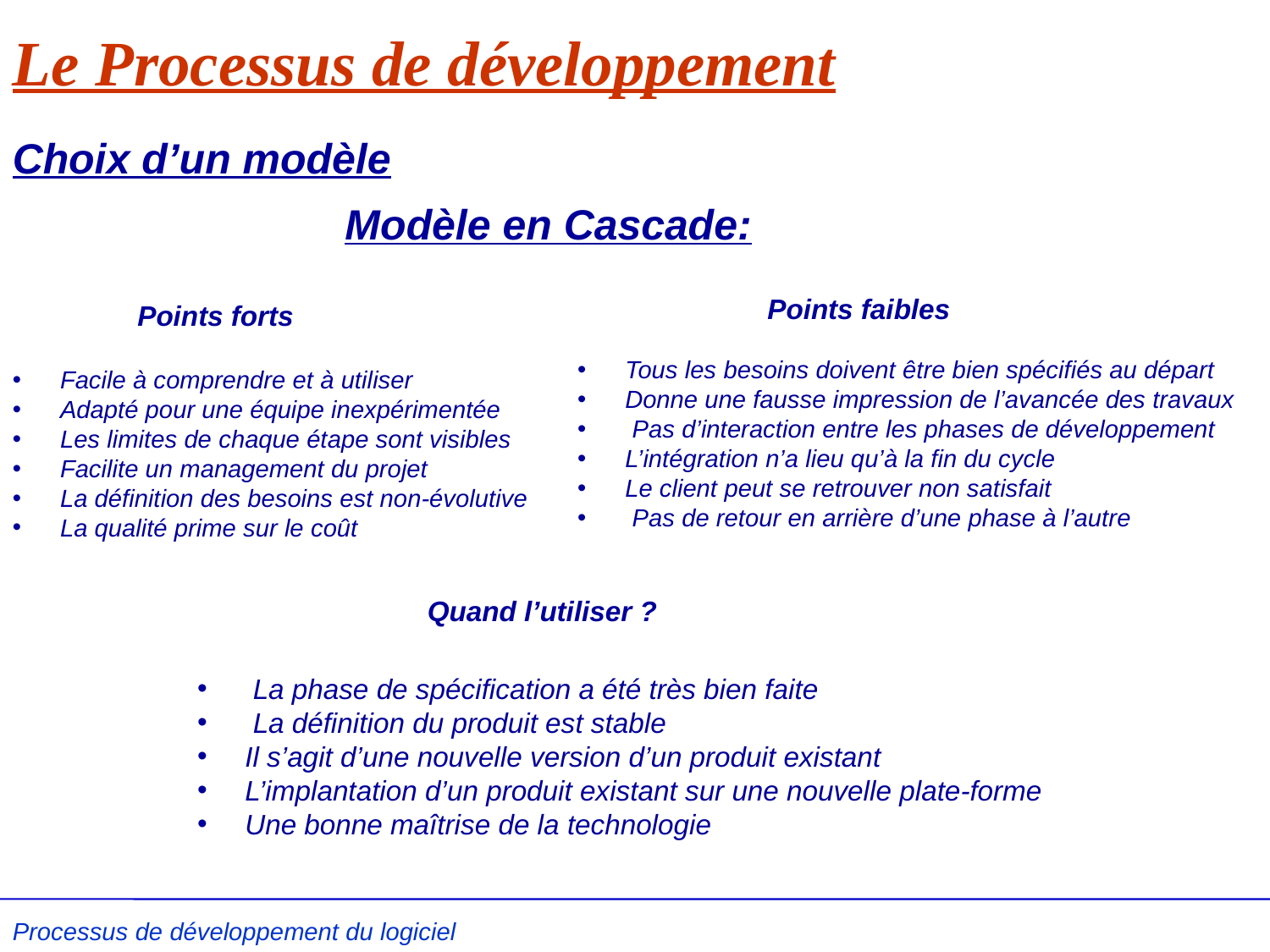

# Le Processus de développement
Choix d’un modèle
Modèle en Cascade:
Points faibles
Points forts
Tous les besoins doivent être bien spécifiés au départ
Donne une fausse impression de l’avancée des travaux
 Pas d’interaction entre les phases de développement
L’intégration n’a lieu qu’à la fin du cycle
Le client peut se retrouver non satisfait
 Pas de retour en arrière d’une phase à l’autre
Facile à comprendre et à utiliser
Adapté pour une équipe inexpérimentée
Les limites de chaque étape sont visibles
Facilite un management du projet
La définition des besoins est non-évolutive
La qualité prime sur le coût
Quand l’utiliser ?
 La phase de spécification a été très bien faite
 La définition du produit est stable
Il s’agit d’une nouvelle version d’un produit existant
L’implantation d’un produit existant sur une nouvelle plate-forme
Une bonne maîtrise de la technologie

Processus de développement du logiciel                                                                                                            L .Kzaz